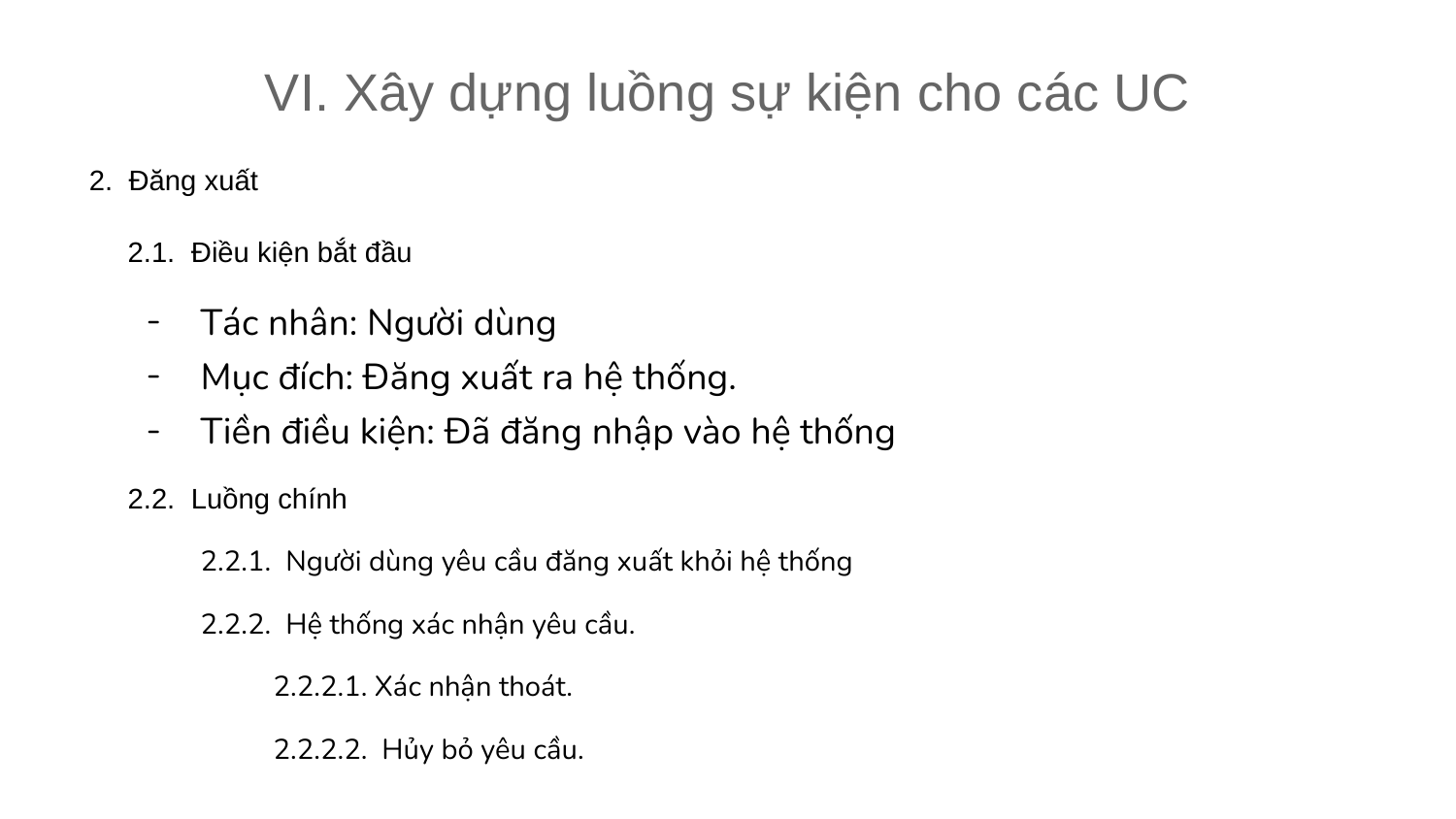

# VI. Xây dựng luồng sự kiện cho các UC
    2.  Đăng xuất
2.1.  Điều kiện bắt đầu
Tác nhân: Người dùng
Mục đích: Đăng xuất ra hệ thống.
Tiền điều kiện: Đã đăng nhập vào hệ thống
2.2.  Luồng chính
2.2.1.  Người dùng yêu cầu đăng xuất khỏi hệ thống
2.2.2.  Hệ thống xác nhận yêu cầu.
2.2.2.1. Xác nhận thoát.
2.2.2.2.  Hủy bỏ yêu cầu.